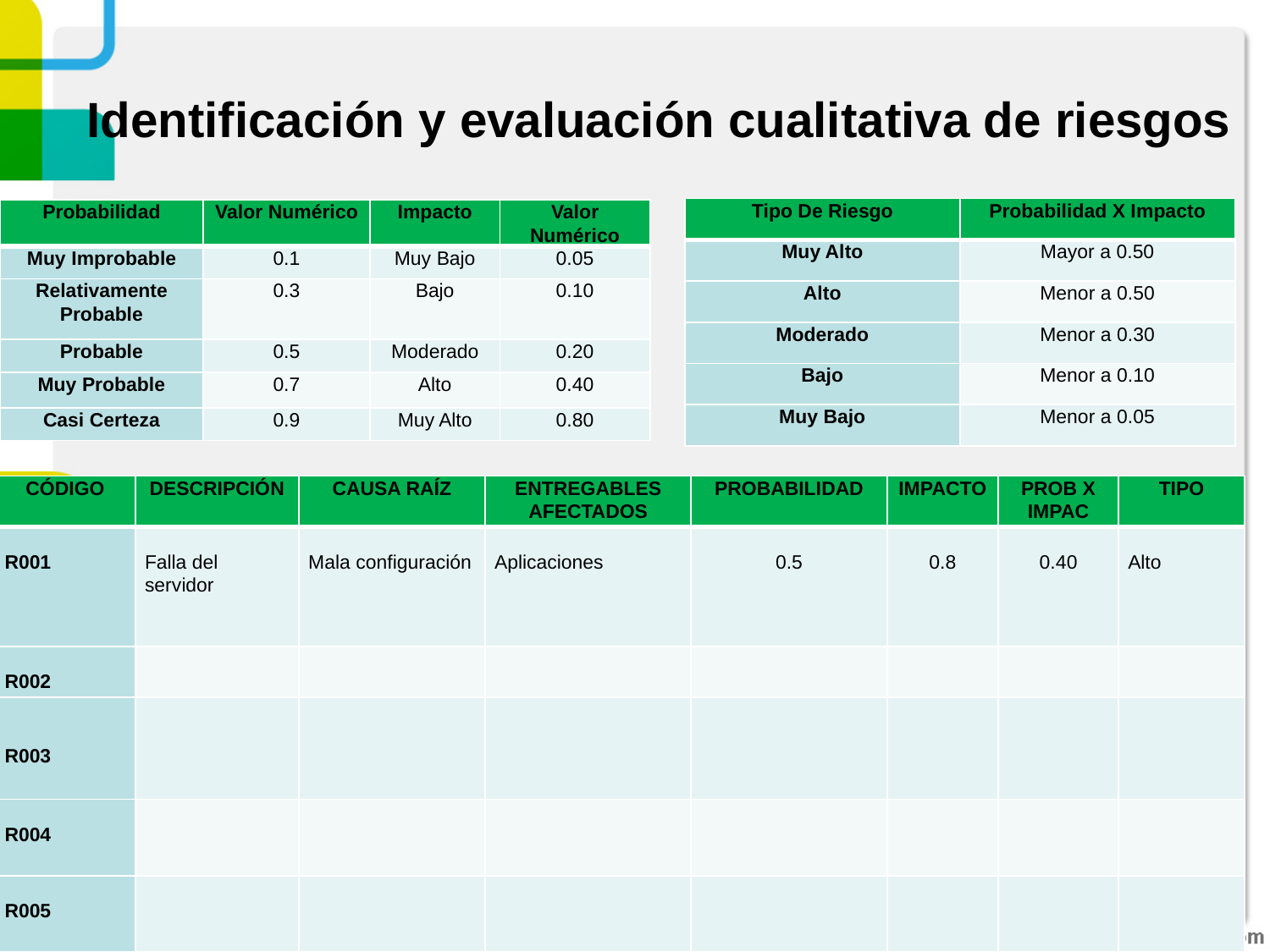

# Identificación y evaluación cualitativa de riesgos
| Tipo De Riesgo | Probabilidad X Impacto |
| --- | --- |
| Muy Alto | Mayor a 0.50 |
| Alto | Menor a 0.50 |
| Moderado | Menor a 0.30 |
| Bajo | Menor a 0.10 |
| Muy Bajo | Menor a 0.05 |
| Probabilidad | Valor Numérico | Impacto | Valor Numérico |
| --- | --- | --- | --- |
| Muy Improbable | 0.1 | Muy Bajo | 0.05 |
| Relativamente Probable | 0.3 | Bajo | 0.10 |
| Probable | 0.5 | Moderado | 0.20 |
| Muy Probable | 0.7 | Alto | 0.40 |
| Casi Certeza | 0.9 | Muy Alto | 0.80 |
| CÓDIGO | DESCRIPCIÓN | CAUSA RAÍZ | ENTREGABLES AFECTADOS | PROBABILIDAD | IMPACTO | PROB X IMPAC | TIPO |
| --- | --- | --- | --- | --- | --- | --- | --- |
| R001 | Falla del servidor | Mala configuración | Aplicaciones | 0.5 | 0.8 | 0.40 | Alto |
| R002 |  |  |  |  |  |  |  |
| R003 |  |  |  |  |  |  |  |
| R004 |  |  |  |  |  |  |  |
| R005 |  |  |  |  |  |  |  |